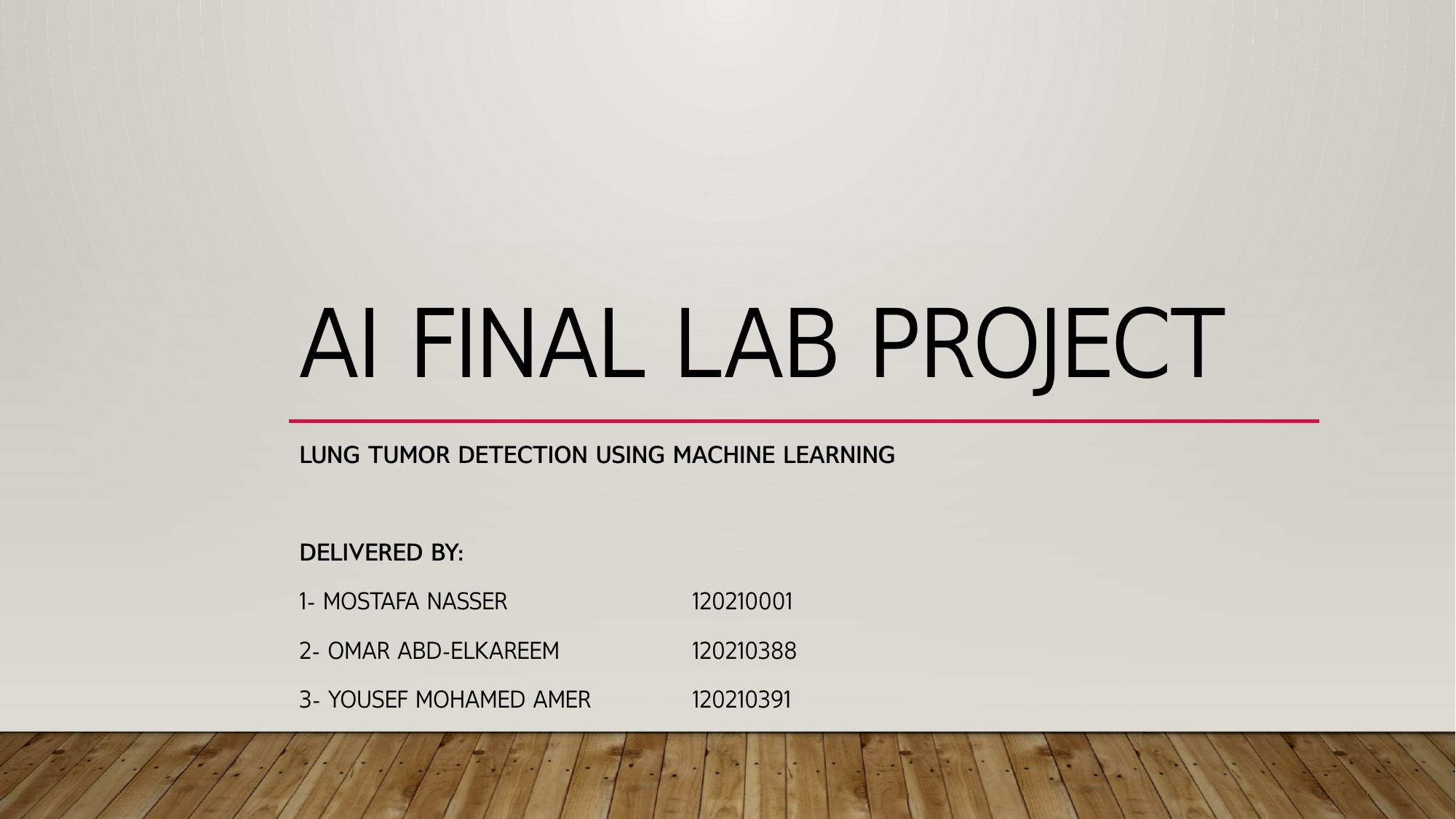

# AI final lab project
Lung tumor Detection Using Machine Learning

Delivered by:
1- Mostafa Nasser 		120210001
2- Omar abd-elkareem 		120210388
3- Yousef Mohamed amer 	120210391